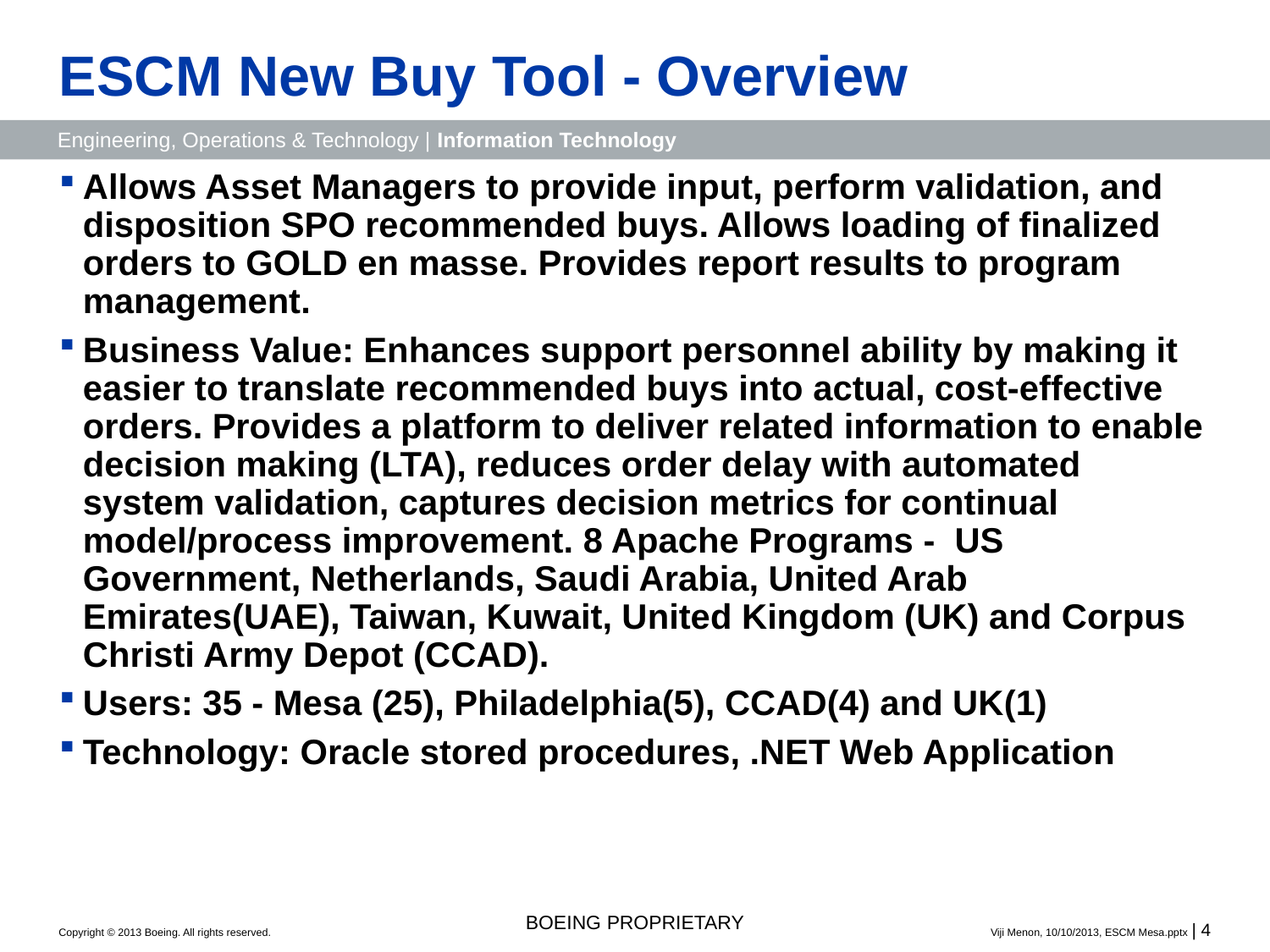

# ESCM New Buy Tool - Overview
Allows Asset Managers to provide input, perform validation, and disposition SPO recommended buys. Allows loading of finalized orders to GOLD en masse. Provides report results to program management.
Business Value: Enhances support personnel ability by making it easier to translate recommended buys into actual, cost-effective orders. Provides a platform to deliver related information to enable decision making (LTA), reduces order delay with automated system validation, captures decision metrics for continual model/process improvement. 8 Apache Programs -  US Government, Netherlands, Saudi Arabia, United Arab Emirates(UAE), Taiwan, Kuwait, United Kingdom (UK) and Corpus Christi Army Depot (CCAD).
Users: 35 - Mesa (25), Philadelphia(5), CCAD(4) and UK(1)
Technology: Oracle stored procedures, .NET Web Application
BOEING PROPRIETARY
Viji Menon, 10/10/2013, ESCM Mesa.pptx | 4